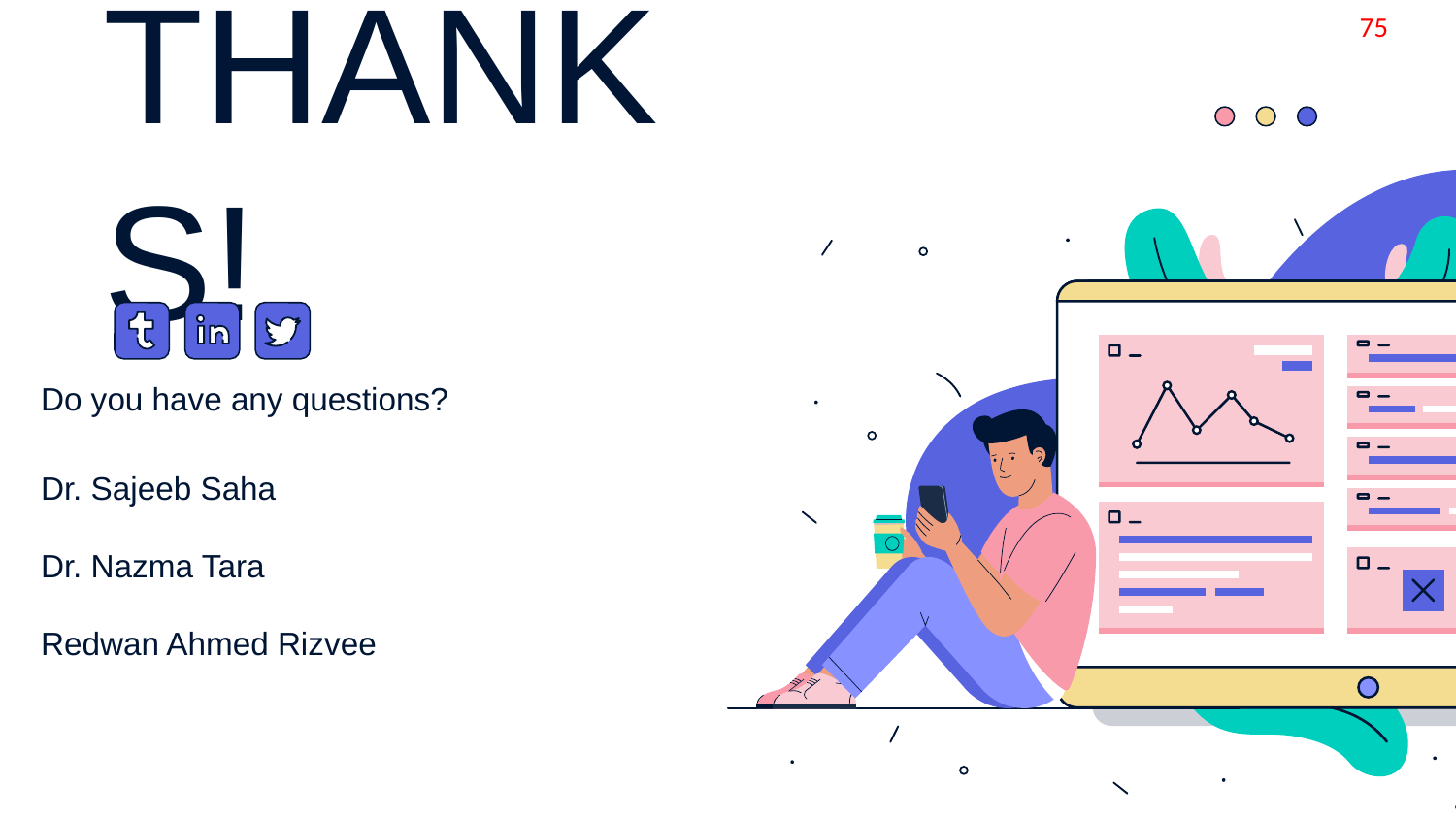

75
# THANKS!

Do you have any questions?
Dr. Sajeeb Saha

Dr. Nazma Tara

Redwan Ahmed Rizvee